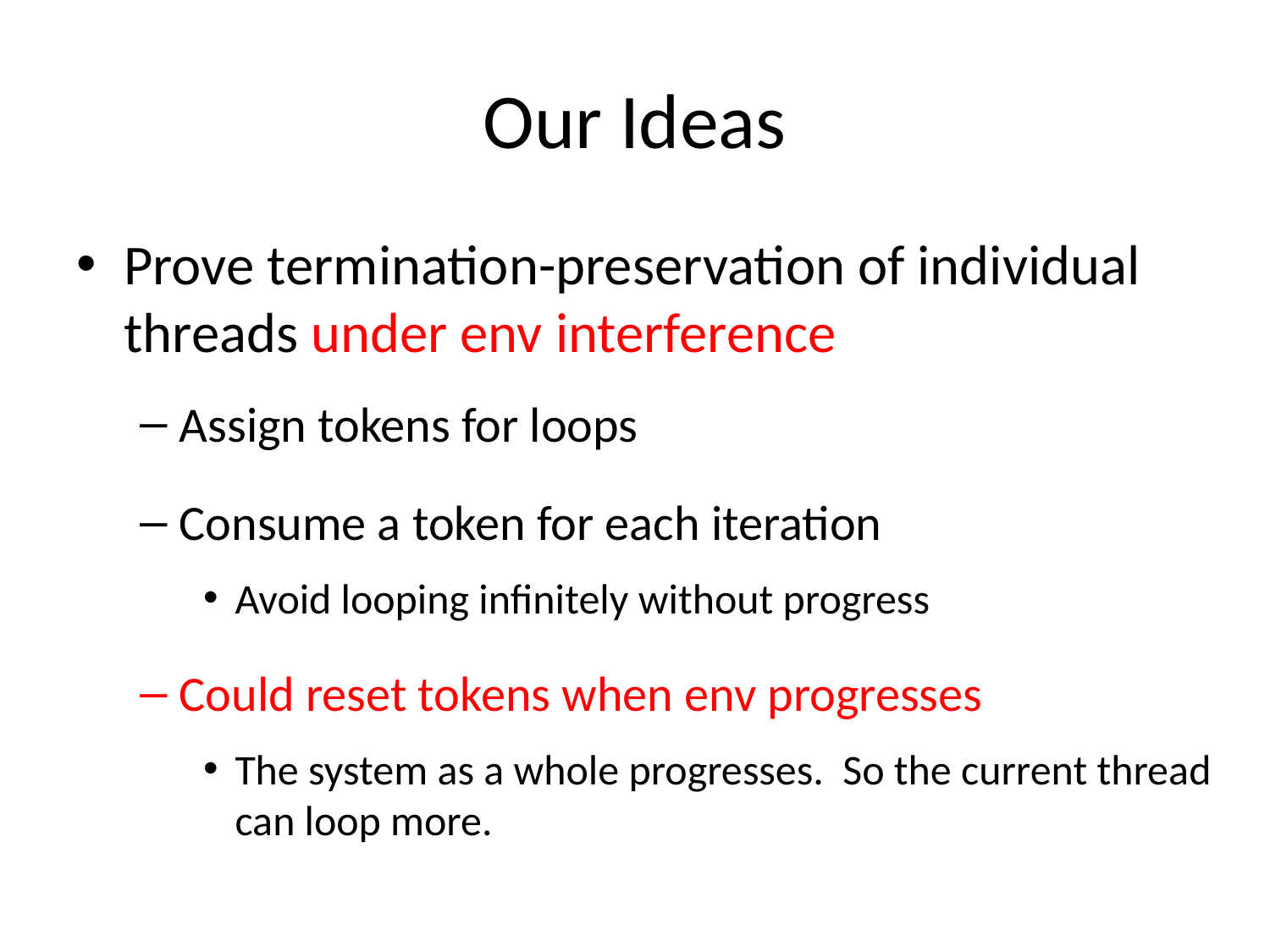

# Our Ideas
Prove termination-preservation of individual threads under env interference
Assign tokens for loops
Consume a token for each iteration
Avoid looping infinitely without progress
Could reset tokens when env progresses
The system as a whole progresses.  So the current thread can loop more.